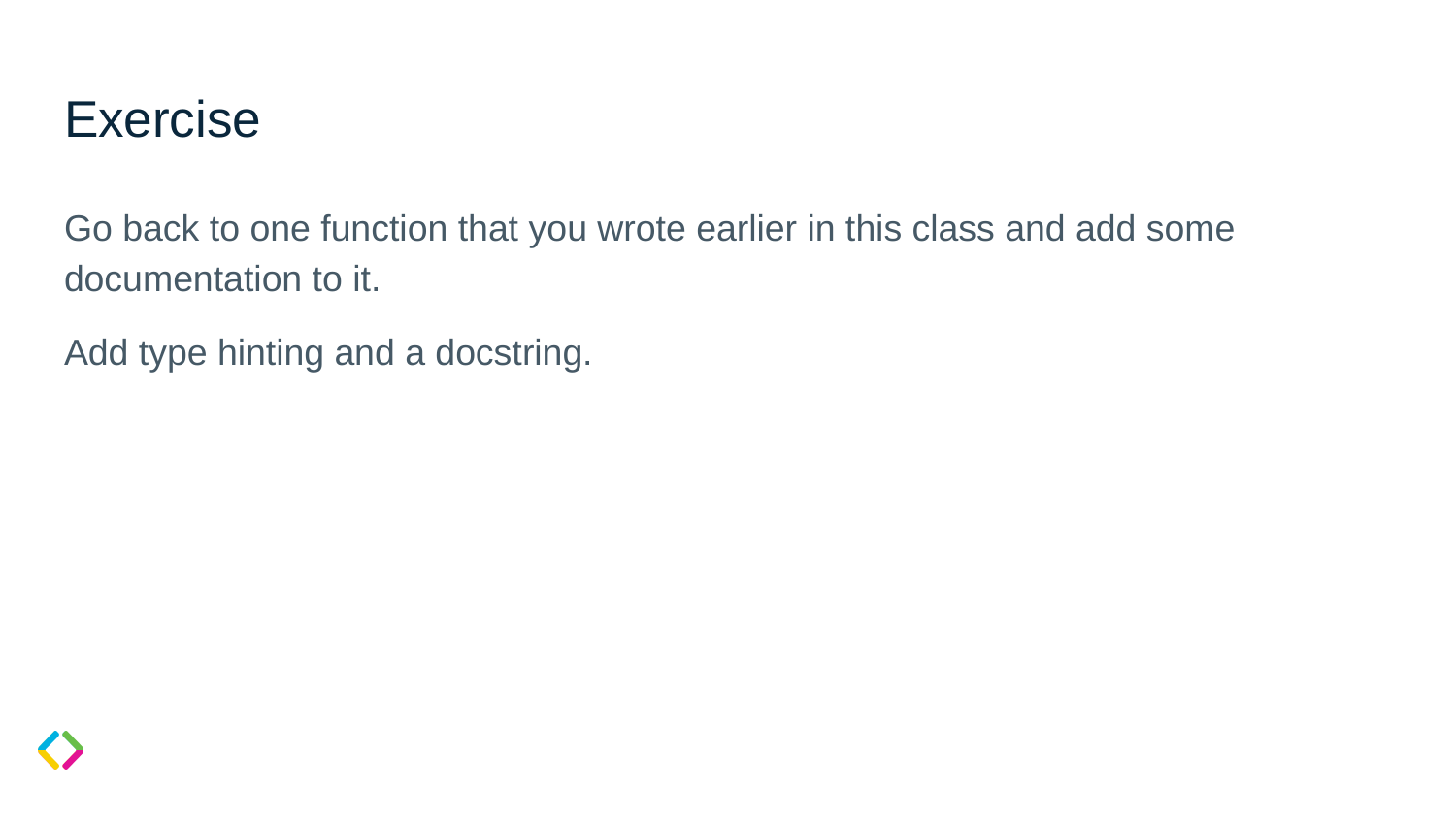

# Exercise
Go back to one function that you wrote earlier in this class and add some documentation to it.
Add type hinting and a docstring.